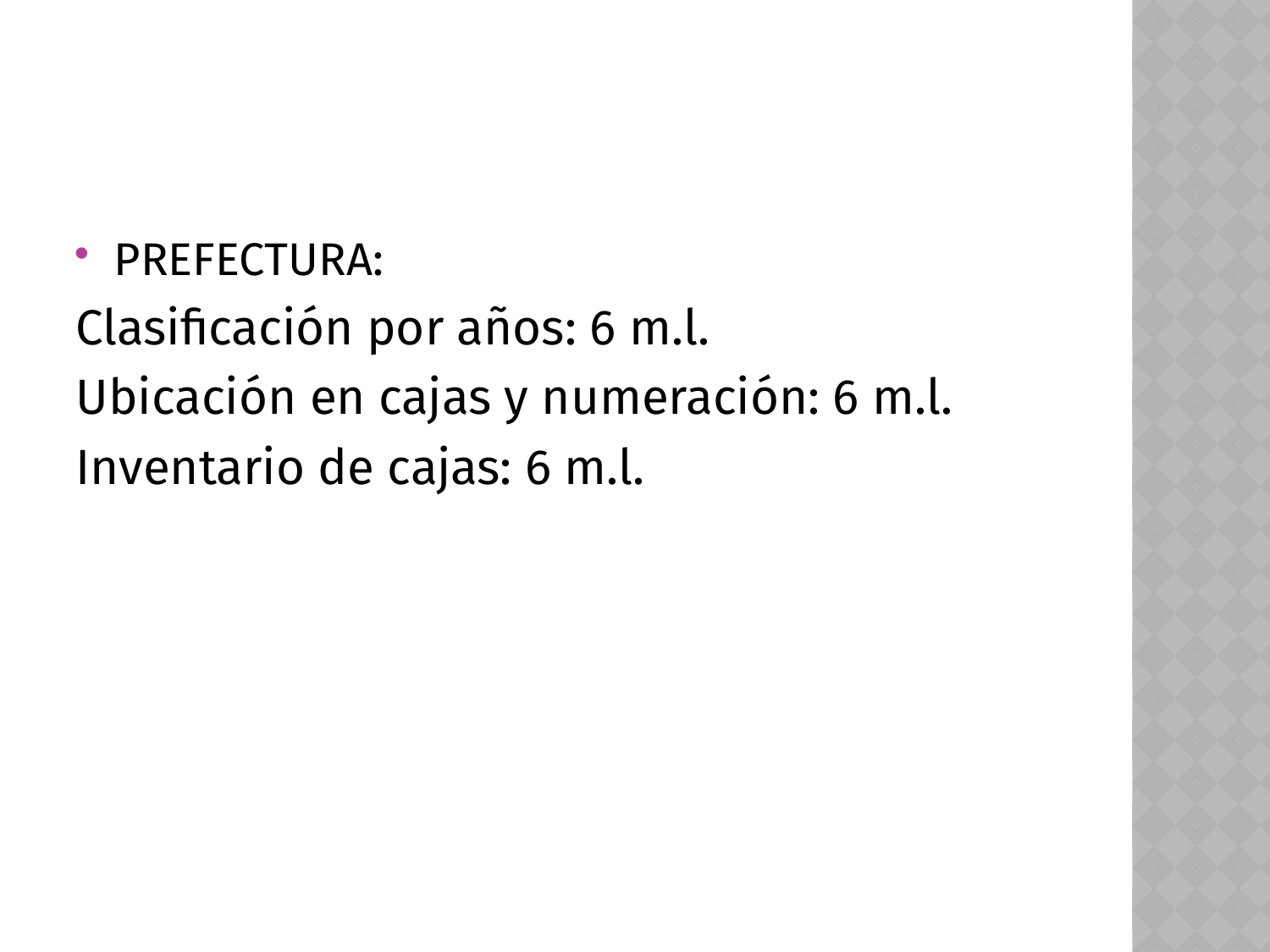

#
PREFECTURA:
Clasificación por años: 6 m.l.
Ubicación en cajas y numeración: 6 m.l.
Inventario de cajas: 6 m.l.